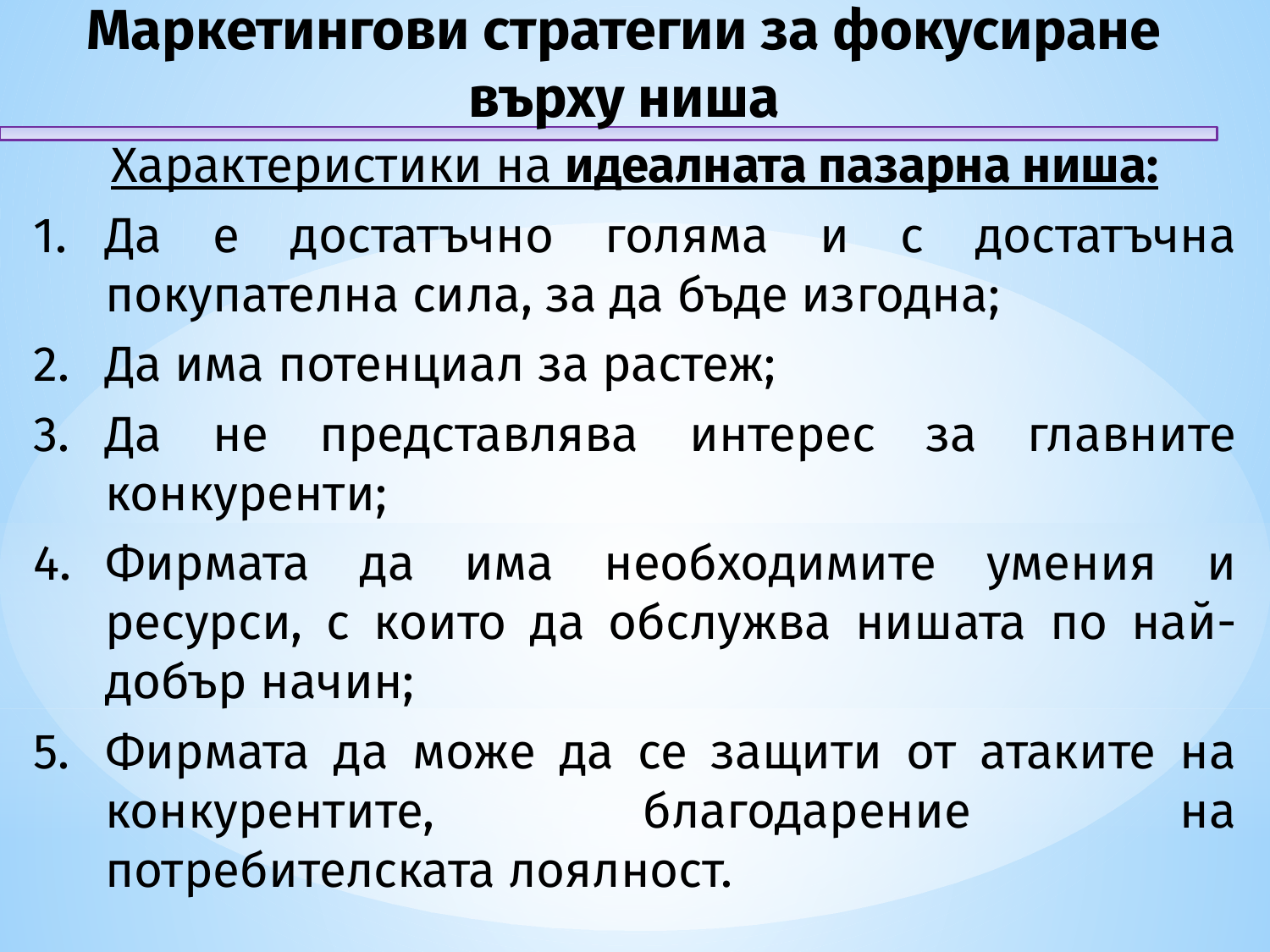

Маркетингови стратегии за фокусиране върху ниша

Характеристики на идеалната пазарна ниша:
Да е достатъчно голяма и с достатъчна покупателна сила, за да бъде изгодна;
Да има потенциал за растеж;
Да не представлява интерес за главните конкуренти;
Фирмата да има необходимите умения и ресурси, с които да обслужва нишата по най-добър начин;
Фирмата да може да се защити от атаките на конкурентите, благодарение на потребителската лоялност.